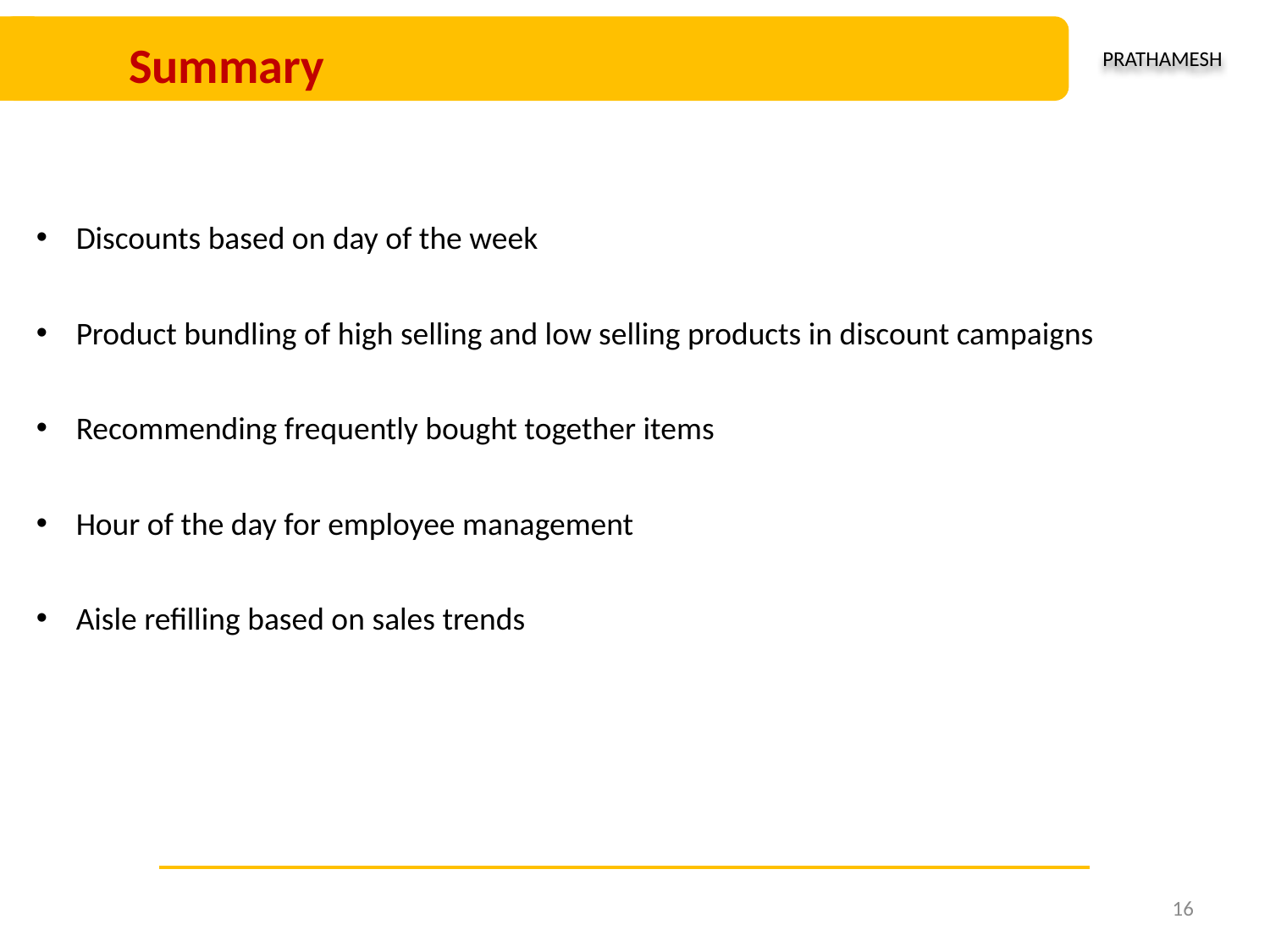

Summary
PRATHAMESH
Discounts based on day of the week
Product bundling of high selling and low selling products in discount campaigns
Recommending frequently bought together items
Hour of the day for employee management
Aisle refilling based on sales trends

16